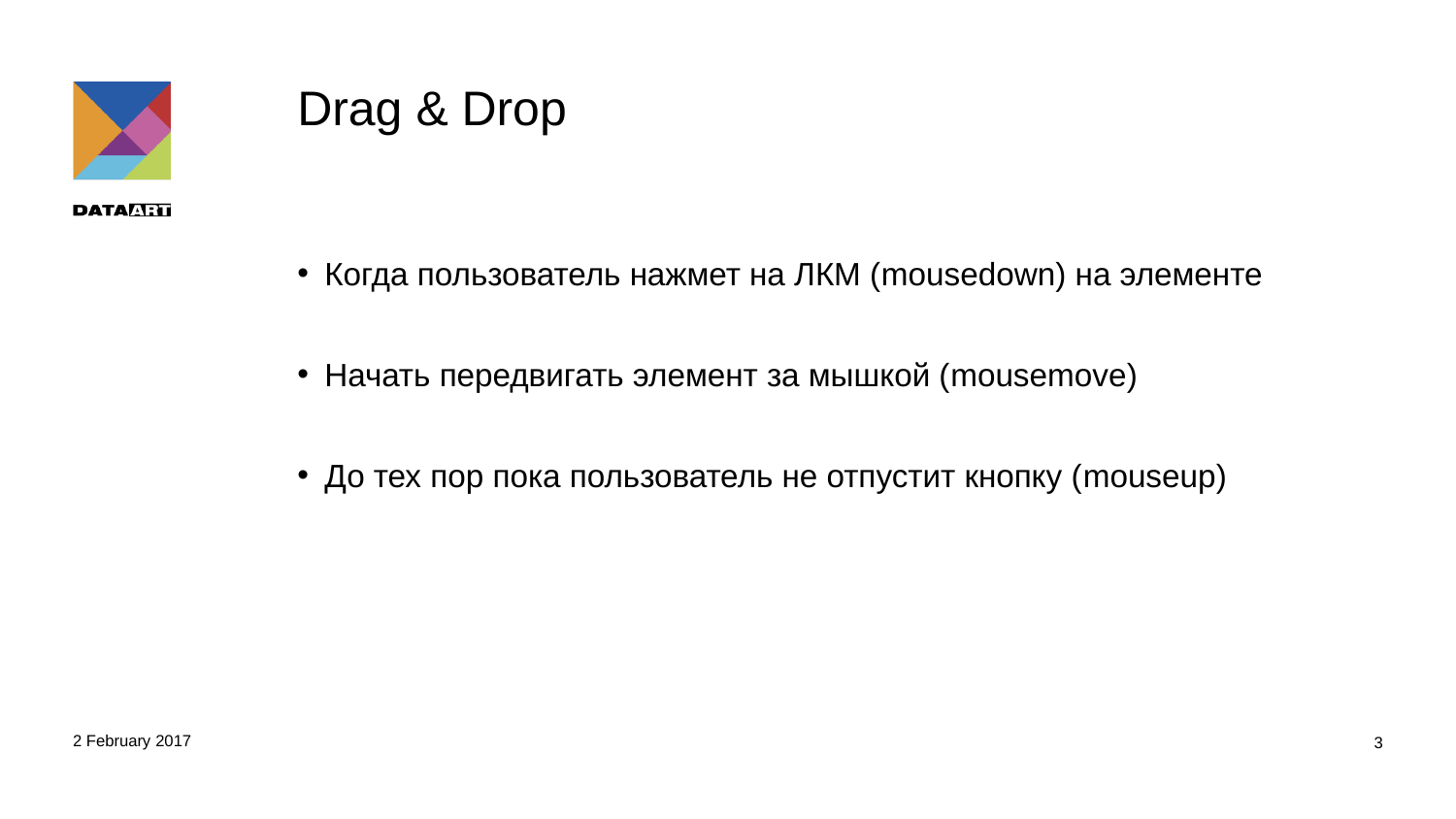

# Drag & Drop
Когда пользователь нажмет на ЛКМ (mousedown) на элементе

Начать передвигать элемент за мышкой (mousemove)

До тех пор пока пользователь не отпустит кнопку (mouseup)

2 February 2017
3